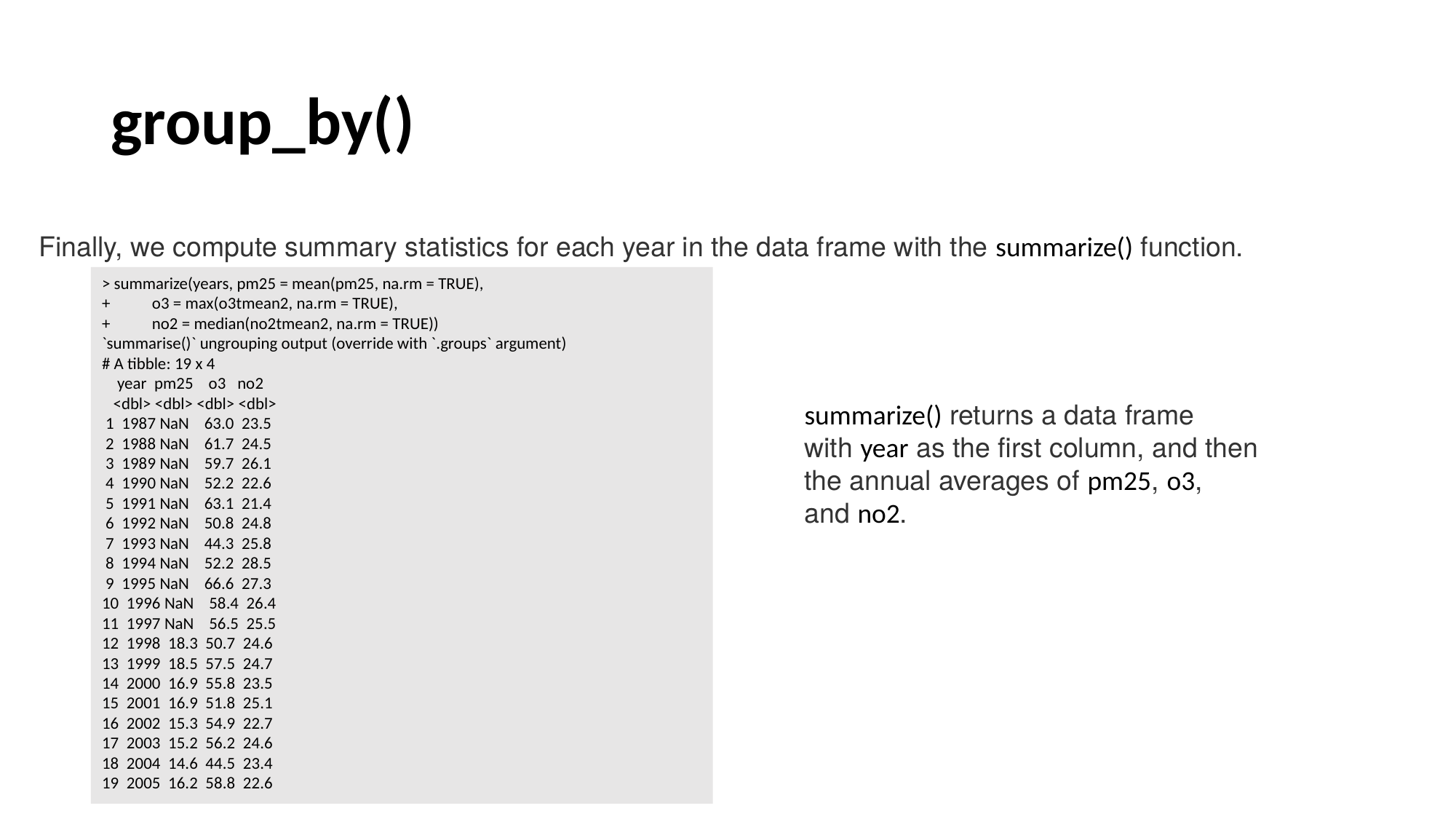

# group_by()
Finally, we compute summary statistics for each year in the data frame with the summarize() function.
> summarize(years, pm25 = mean(pm25, na.rm = TRUE),
+           o3 = max(o3tmean2, na.rm = TRUE),
+           no2 = median(no2tmean2, na.rm = TRUE))
`summarise()` ungrouping output (override with `.groups` argument)
# A tibble: 19 x 4
    year  pm25    o3   no2
   <dbl> <dbl> <dbl> <dbl>
 1  1987 NaN    63.0  23.5
 2  1988 NaN    61.7  24.5
 3  1989 NaN    59.7  26.1
 4  1990 NaN    52.2  22.6
 5  1991 NaN    63.1  21.4
 6  1992 NaN    50.8  24.8
 7  1993 NaN    44.3  25.8
 8  1994 NaN    52.2  28.5
 9  1995 NaN    66.6  27.3
10  1996 NaN    58.4  26.4
11  1997 NaN    56.5  25.5
12  1998  18.3  50.7  24.6
13  1999  18.5  57.5  24.7
14  2000  16.9  55.8  23.5
15  2001  16.9  51.8  25.1
16  2002  15.3  54.9  22.7
17  2003  15.2  56.2  24.6
18  2004  14.6  44.5  23.4
19  2005  16.2  58.8  22.6
summarize() returns a data frame with year as the first column, and then the annual averages of pm25, o3, and no2.